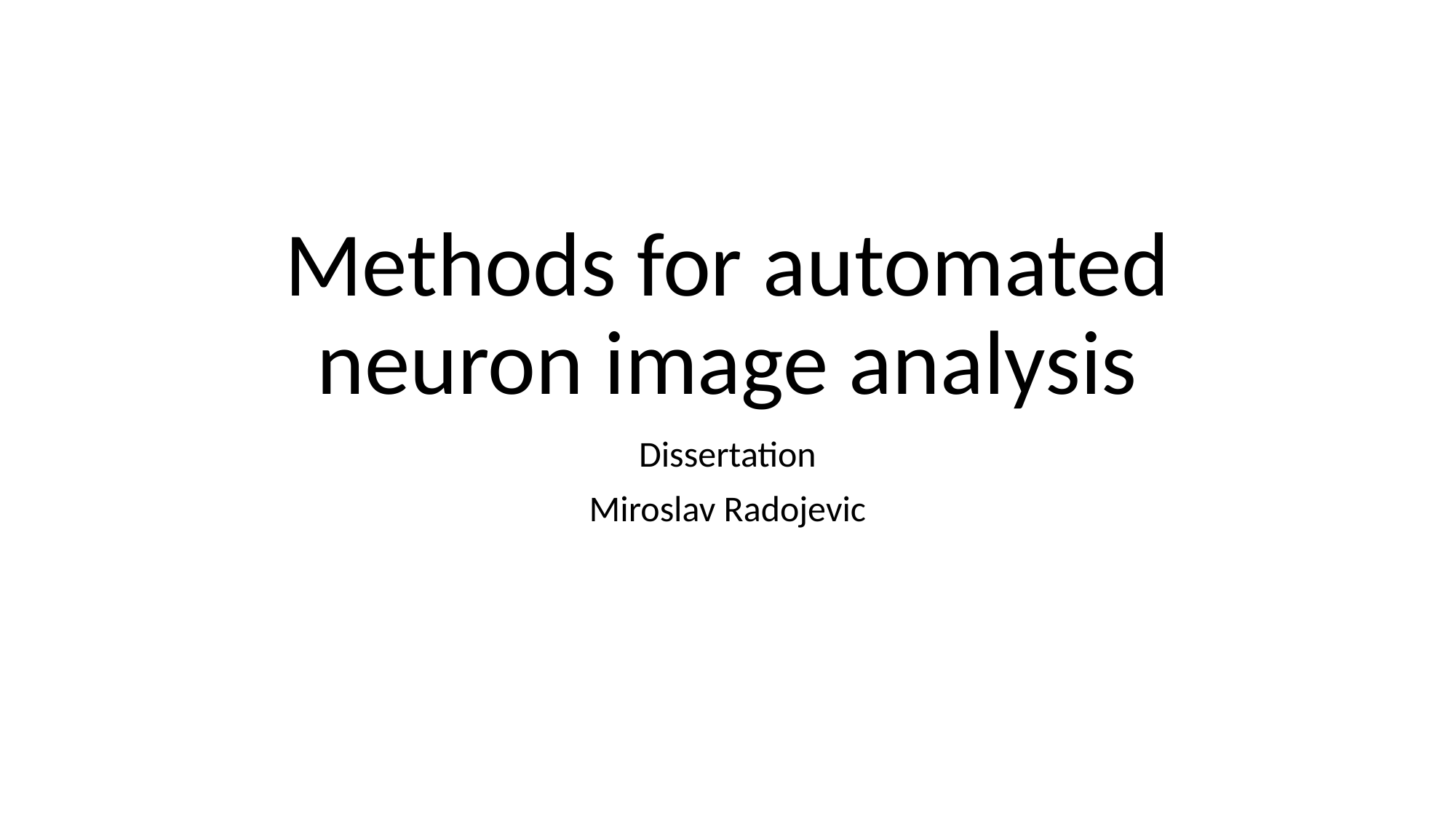

# Methods for automated neuron image analysis
Dissertation
Miroslav Radojevic